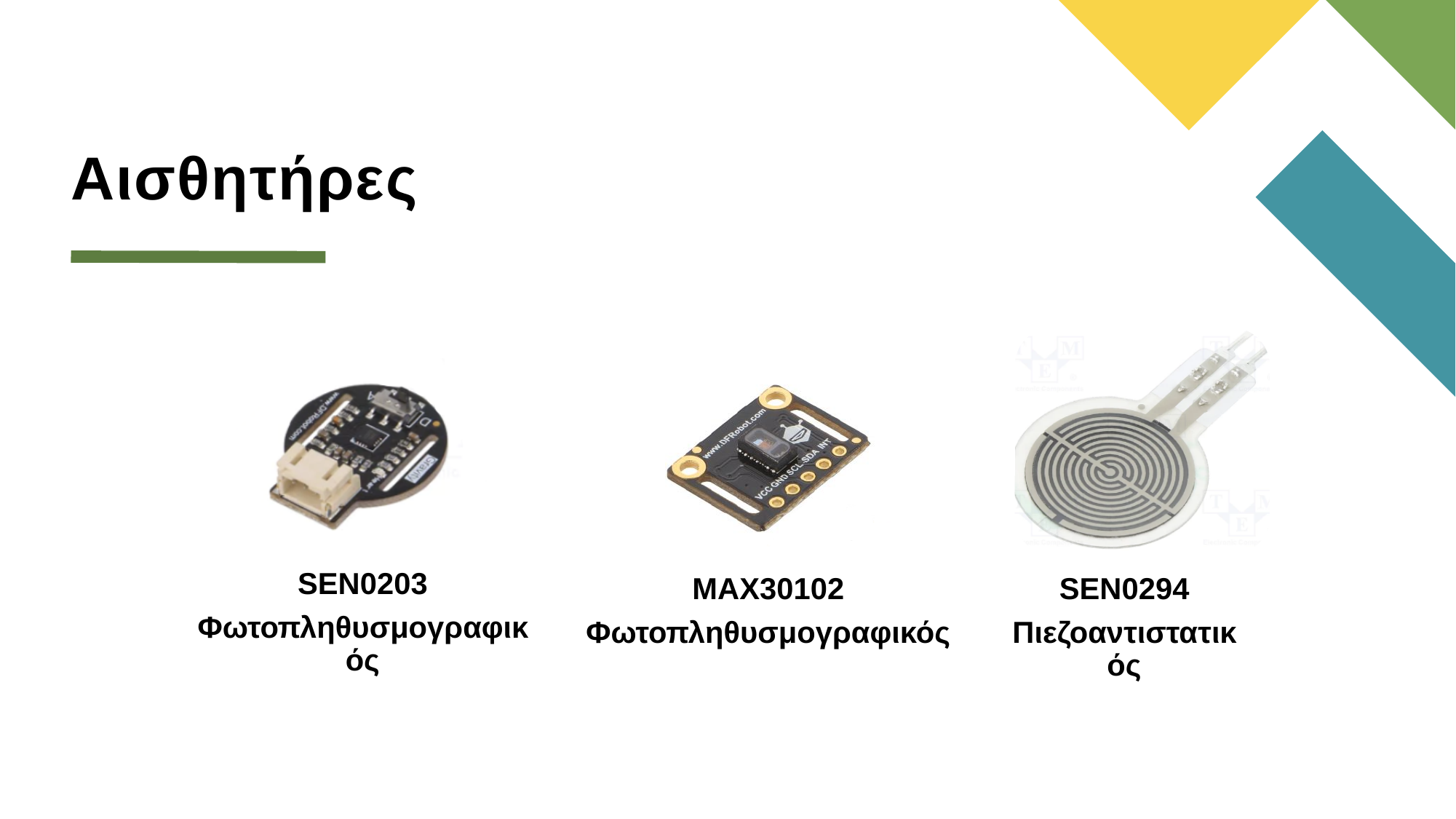

# Αισθητήρες
SEN0203
Φωτοπληθυσμογραφικός
MAX30102
Φωτοπληθυσμογραφικός
SEN0294
Πιεζοαντιστατικός